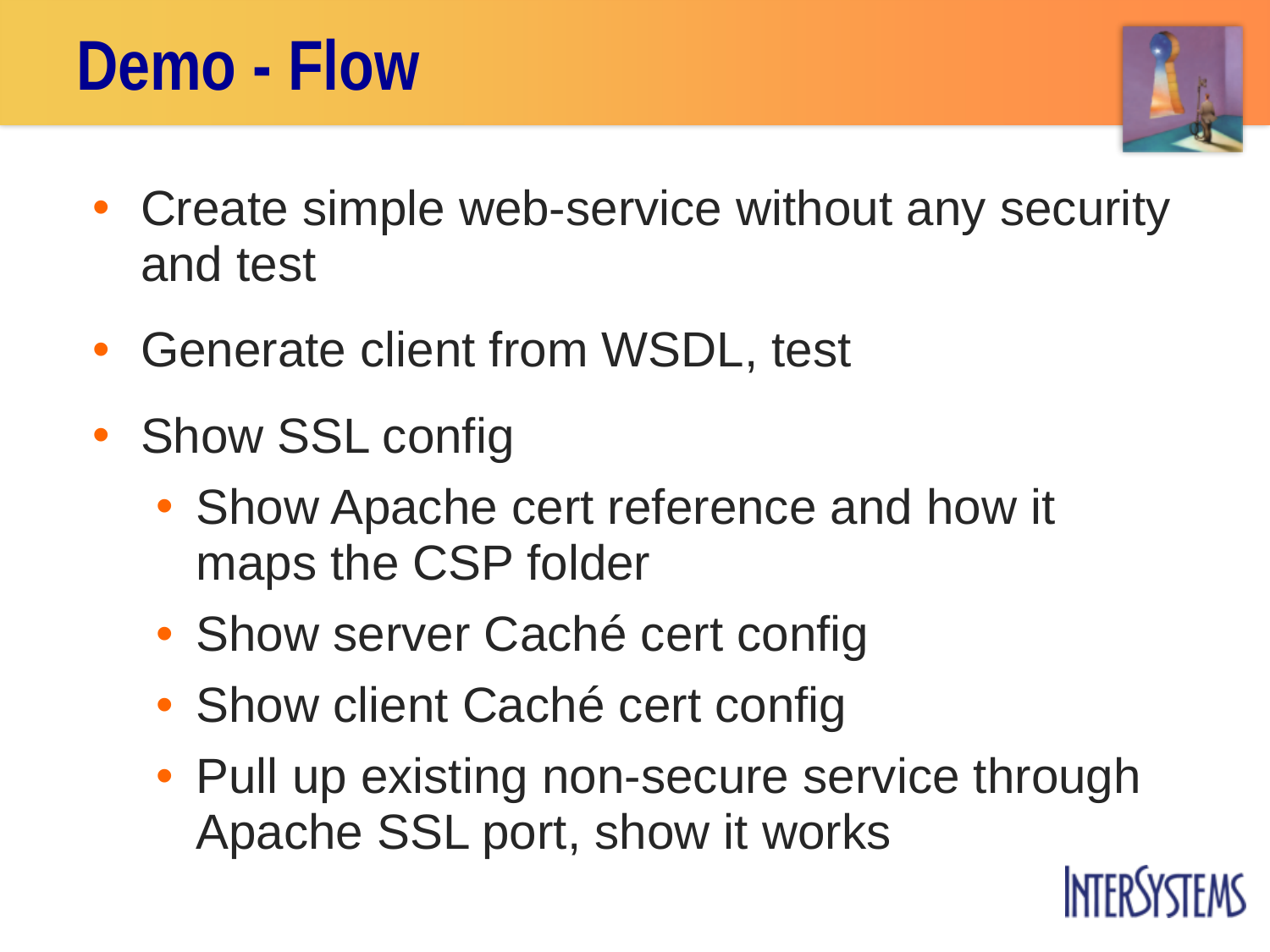

# Demo - Flow
Create simple web-service without any security and test
Generate client from WSDL, test
Show SSL config
Show Apache cert reference and how it maps the CSP folder
Show server Caché cert config
Show client Caché cert config
Pull up existing non-secure service through Apache SSL port, show it works